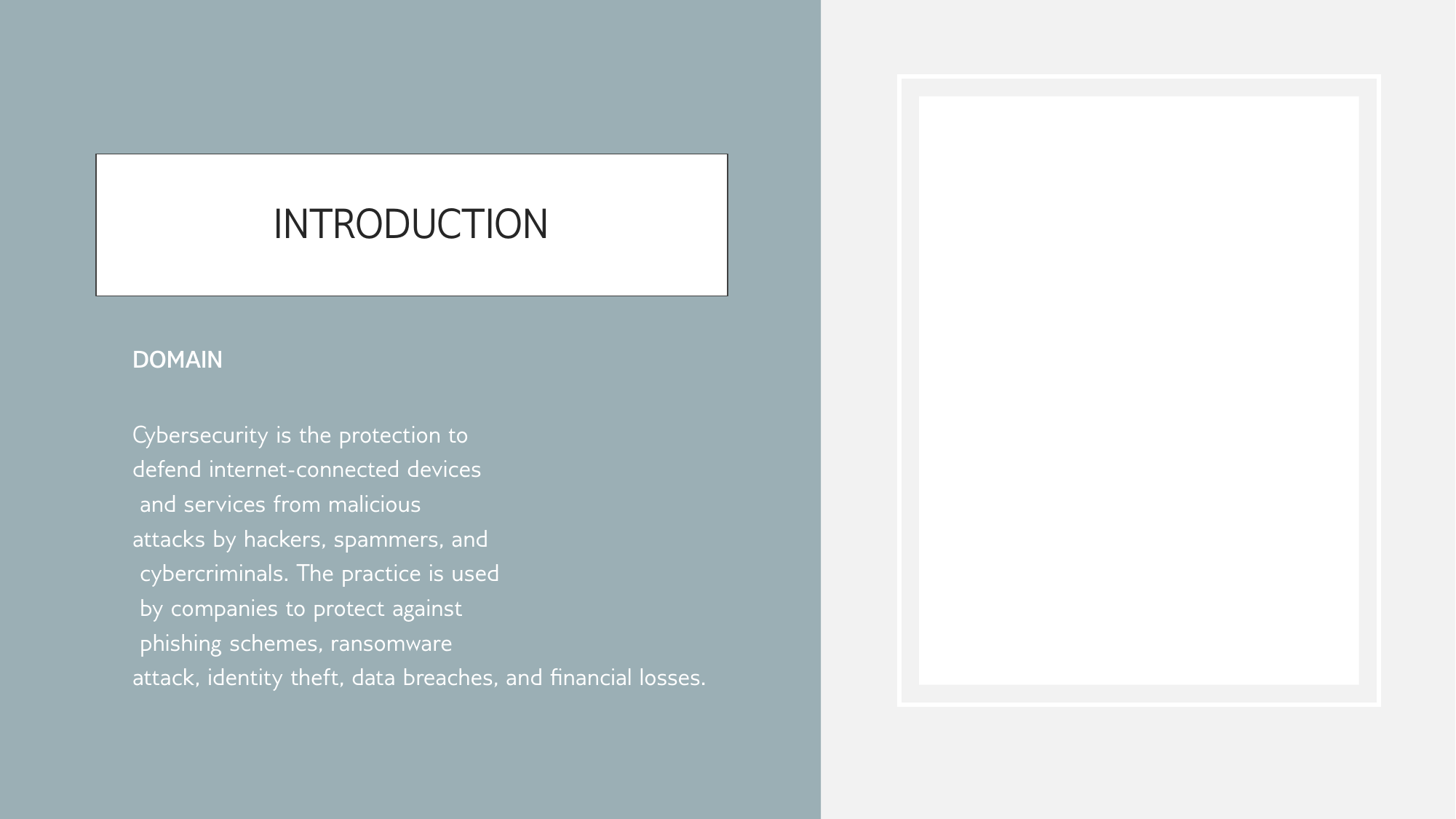

# INTRODUCTION
DOMAIN

Cybersecurity is the protection to
defend internet-connected devices
 and services from malicious
attacks by hackers, spammers, and
 cybercriminals. The practice is used
 by companies to protect against
 phishing schemes, ransomware
attack, identity theft, data breaches, and financial losses.